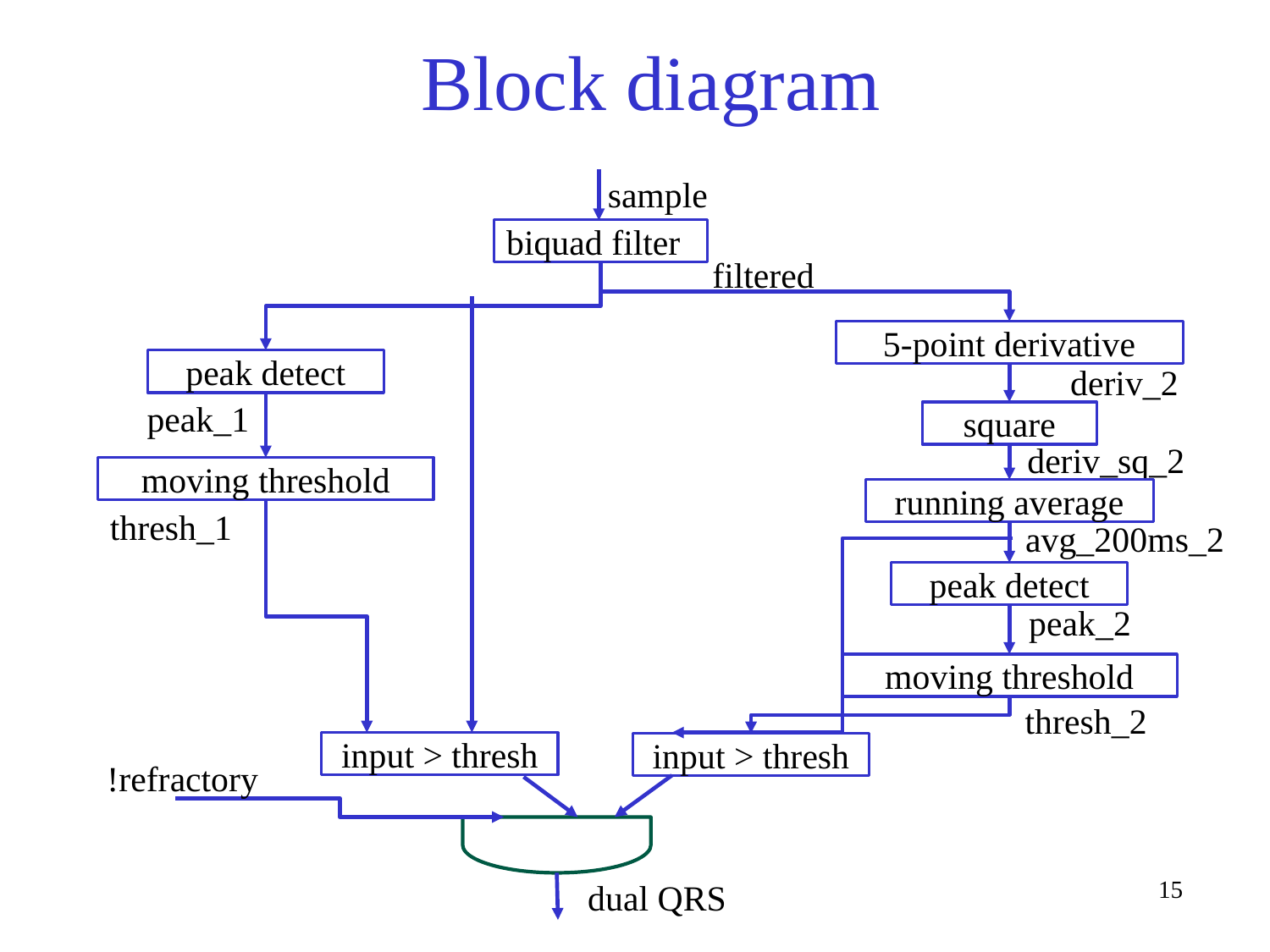

# Block diagram
sample
biquad filter
filtered
5-point derivative
peak detect
deriv_2
peak_1
square
deriv_sq_2
moving threshold
running average
thresh_1
avg_200ms_2
peak detect
peak_2
moving threshold
thresh_2
input > thresh
input > thresh
!refractory

dual QRS